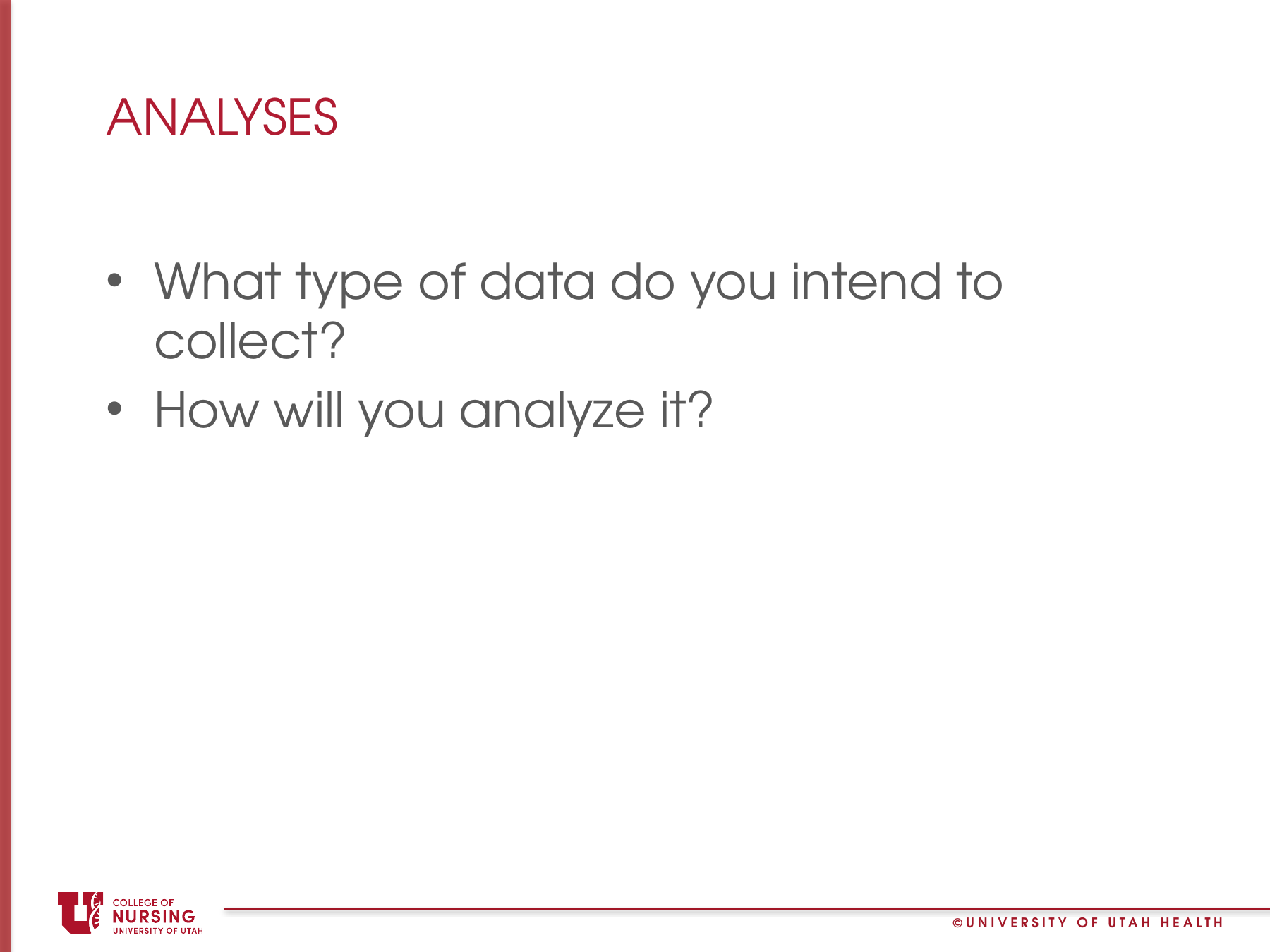

# analyses
What type of data do you intend to collect?
How will you analyze it?